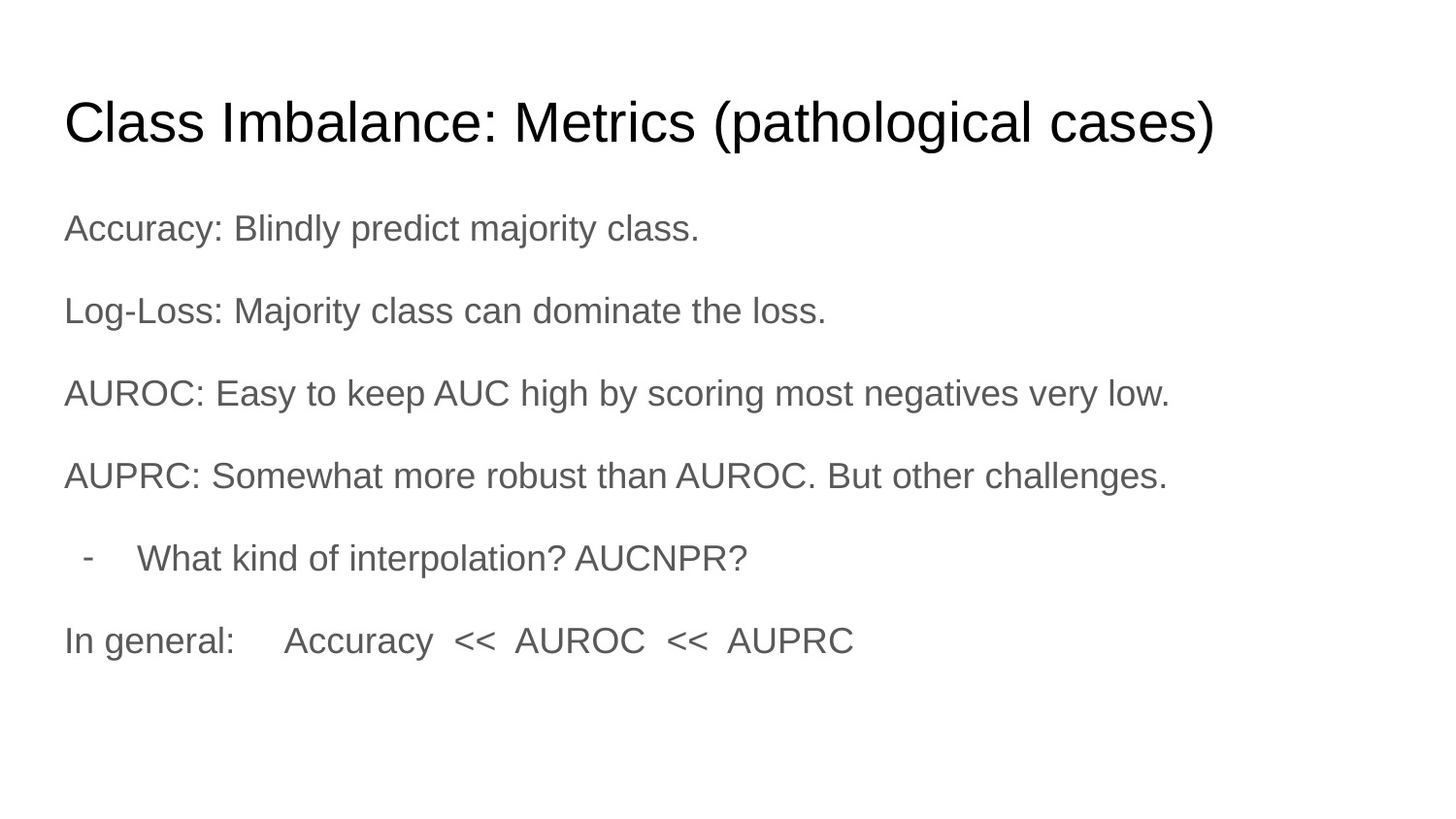

# Class Imbalance: Metrics (pathological cases)
Accuracy: Blindly predict majority class.
Log-Loss: Majority class can dominate the loss.
AUROC: Easy to keep AUC high by scoring most negatives very low.
AUPRC: Somewhat more robust than AUROC. But other challenges.
What kind of interpolation? AUCNPR?
In general:     Accuracy  <<  AUROC  <<  AUPRC